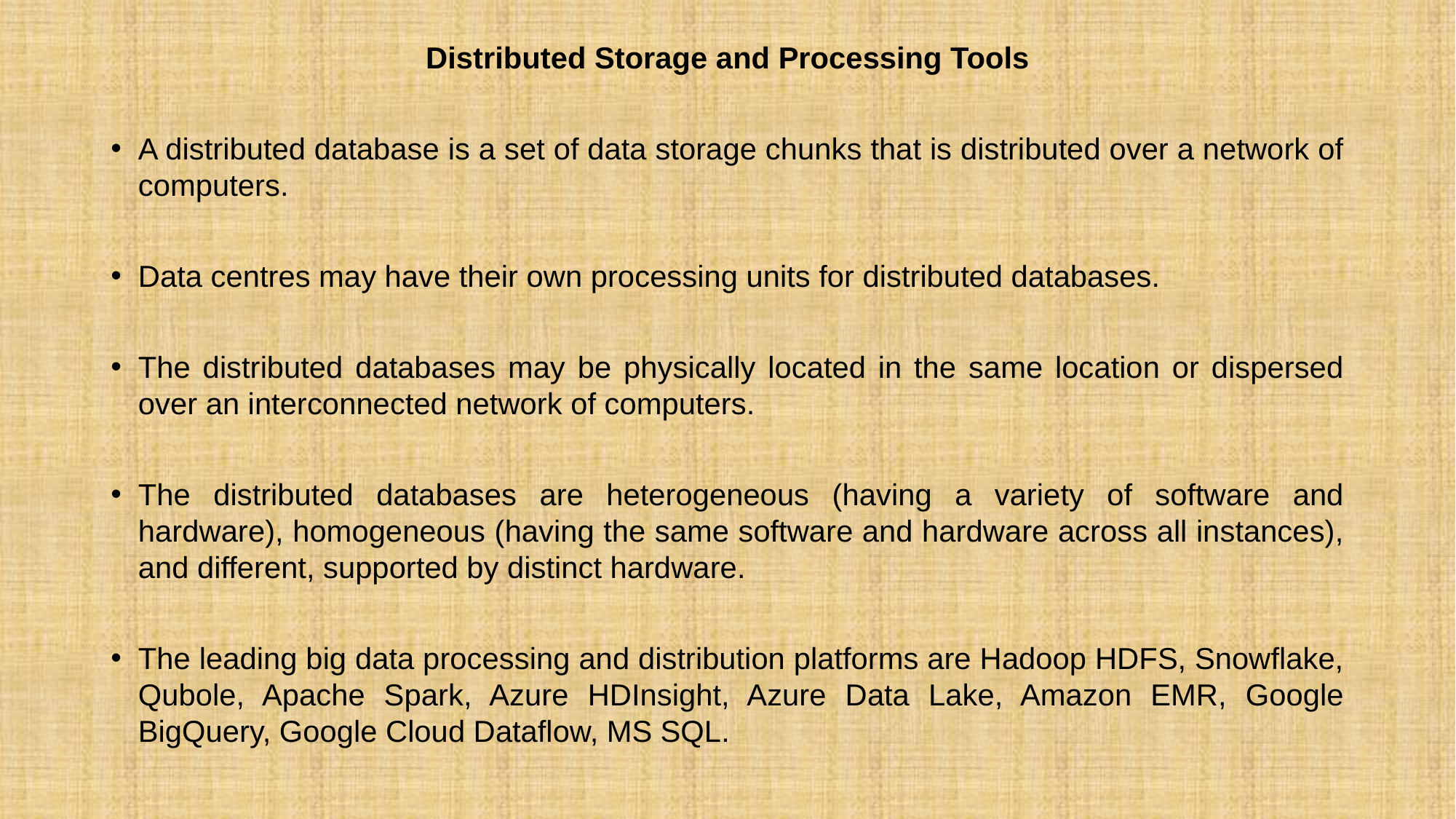

Distributed Storage and Processing Tools
A distributed database is a set of data storage chunks that is distributed over a network of computers.
Data centres may have their own processing units for distributed databases.
The distributed databases may be physically located in the same location or dispersed over an interconnected network of computers.
The distributed databases are heterogeneous (having a variety of software and hardware), homogeneous (having the same software and hardware across all instances), and different, supported by distinct hardware.
The leading big data processing and distribution platforms are Hadoop HDFS, Snowflake, Qubole, Apache Spark, Azure HDInsight, Azure Data Lake, Amazon EMR, Google BigQuery, Google Cloud Dataflow, MS SQL.

#